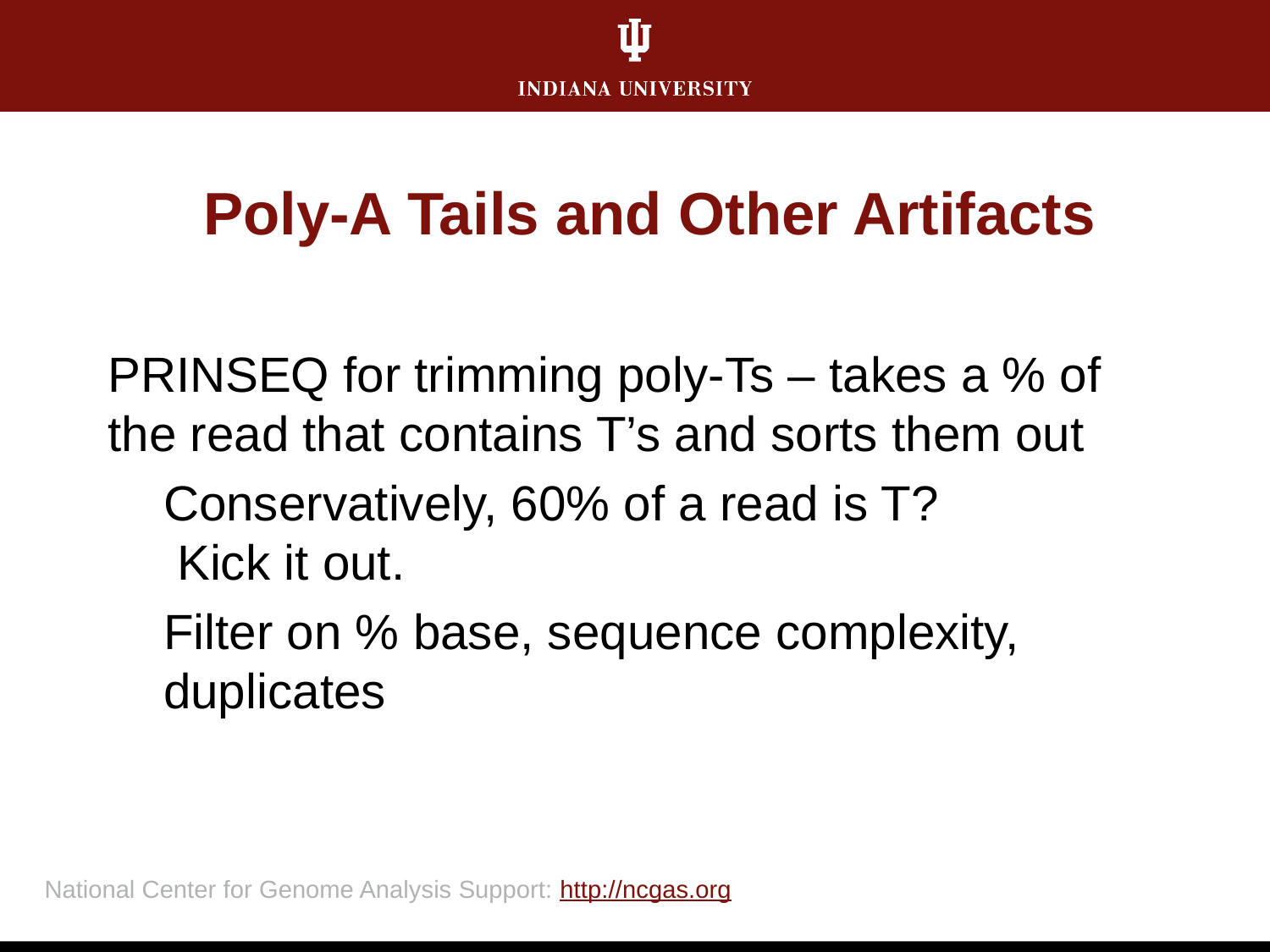

# Poly-A Tails and Other Artifacts
PRINSEQ for trimming poly-Ts – takes a % of the read that contains T’s and sorts them out
Conservatively, 60% of a read is T?
 Kick it out.
Filter on % base, sequence complexity, duplicates
National Center for Genome Analysis Support: http://ncgas.org